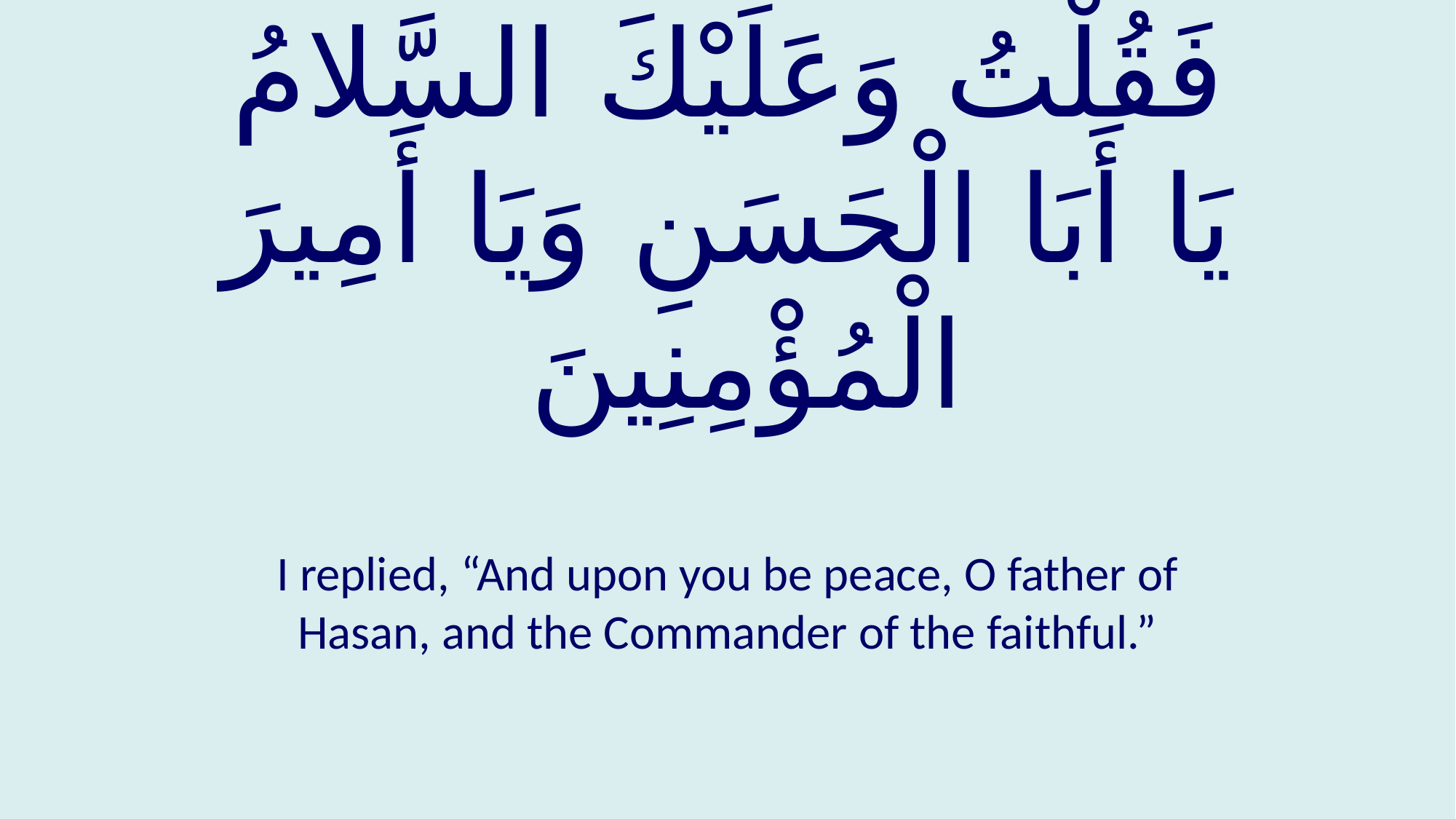

# فَقُلْتُ وَعَلَيْكَ السَّلامُ يَا أَبَا الْحَسَنِ وَيَا أَمِيرَ الْمُؤْمِنِينَ
I replied, “And upon you be peace, O father of Hasan, and the Commander of the faithful.”